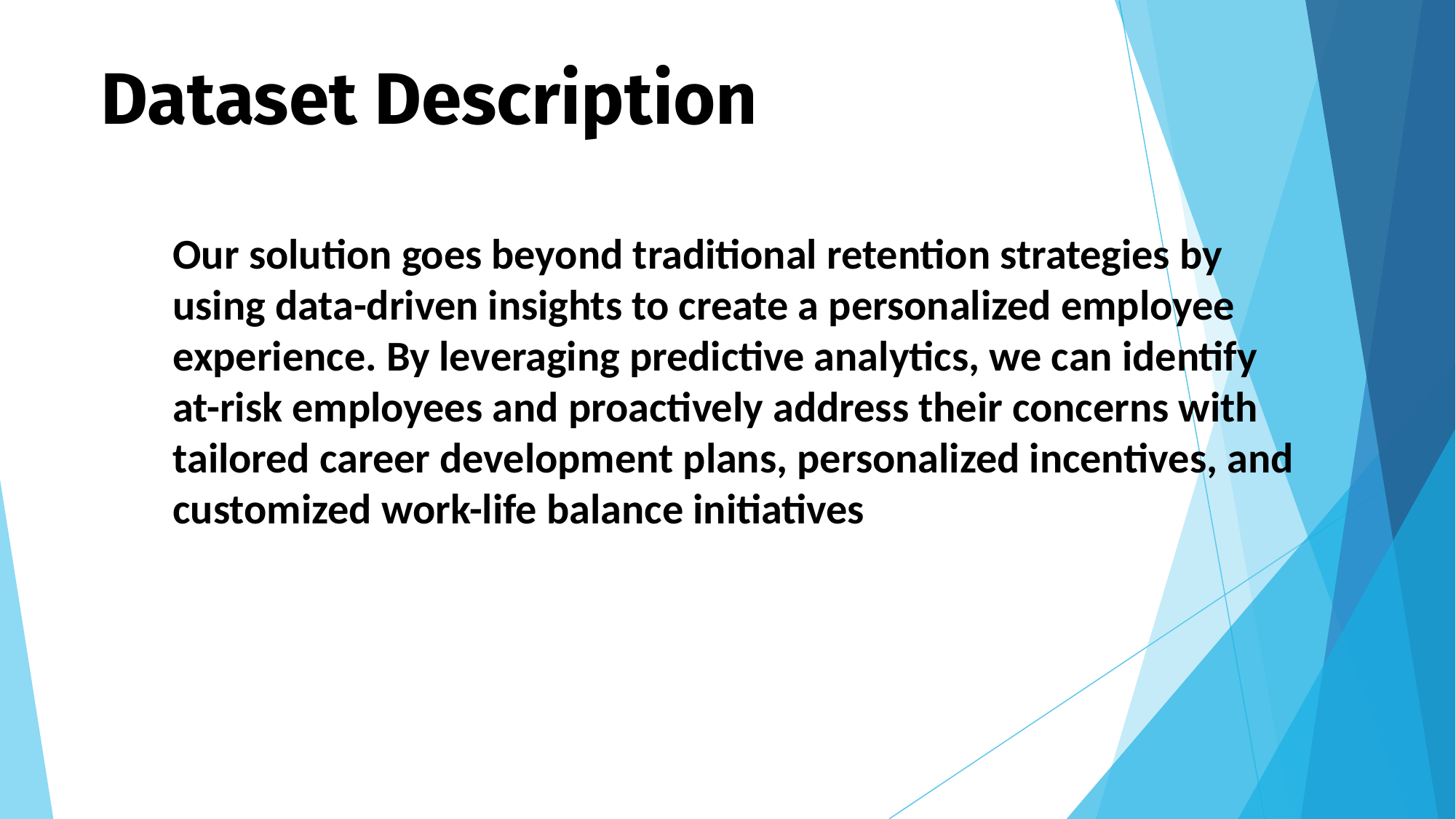

# Dataset Description
Our solution goes beyond traditional retention strategies by using data-driven insights to create a personalized employee experience. By leveraging predictive analytics, we can identify at-risk employees and proactively address their concerns with tailored career development plans, personalized incentives, and customized work-life balance initiatives